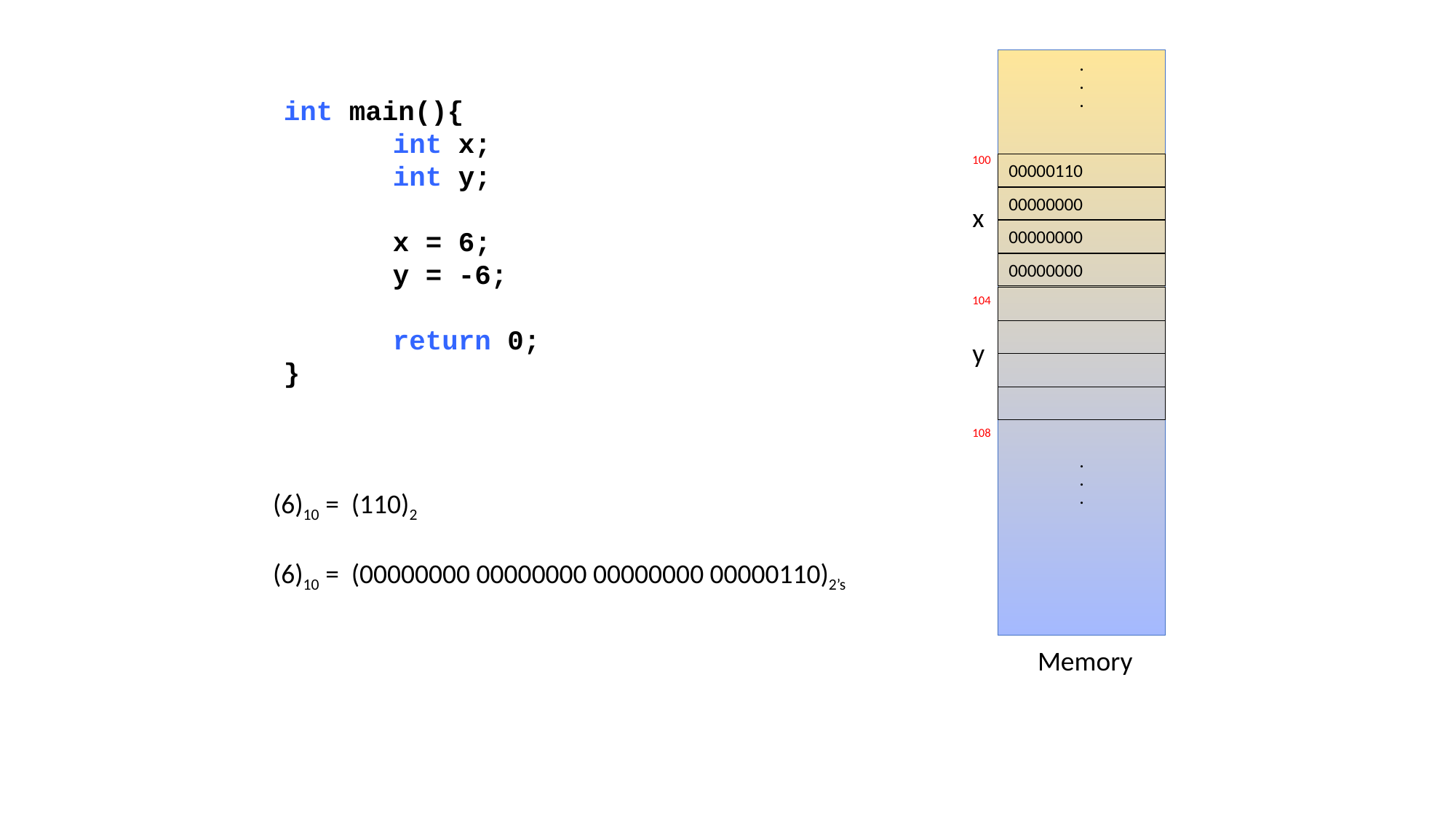

.
.
.
int main(){
	int x;
	int y;

	x = 6;
	y = -6;

	return 0;
}
100
00000110
00000000
x
00000000
00000000

104

y

108
.
.
.
(6)10 =  (110)2

(6)10 =  (00000000 00000000 00000000 00000110)2’s

Memory